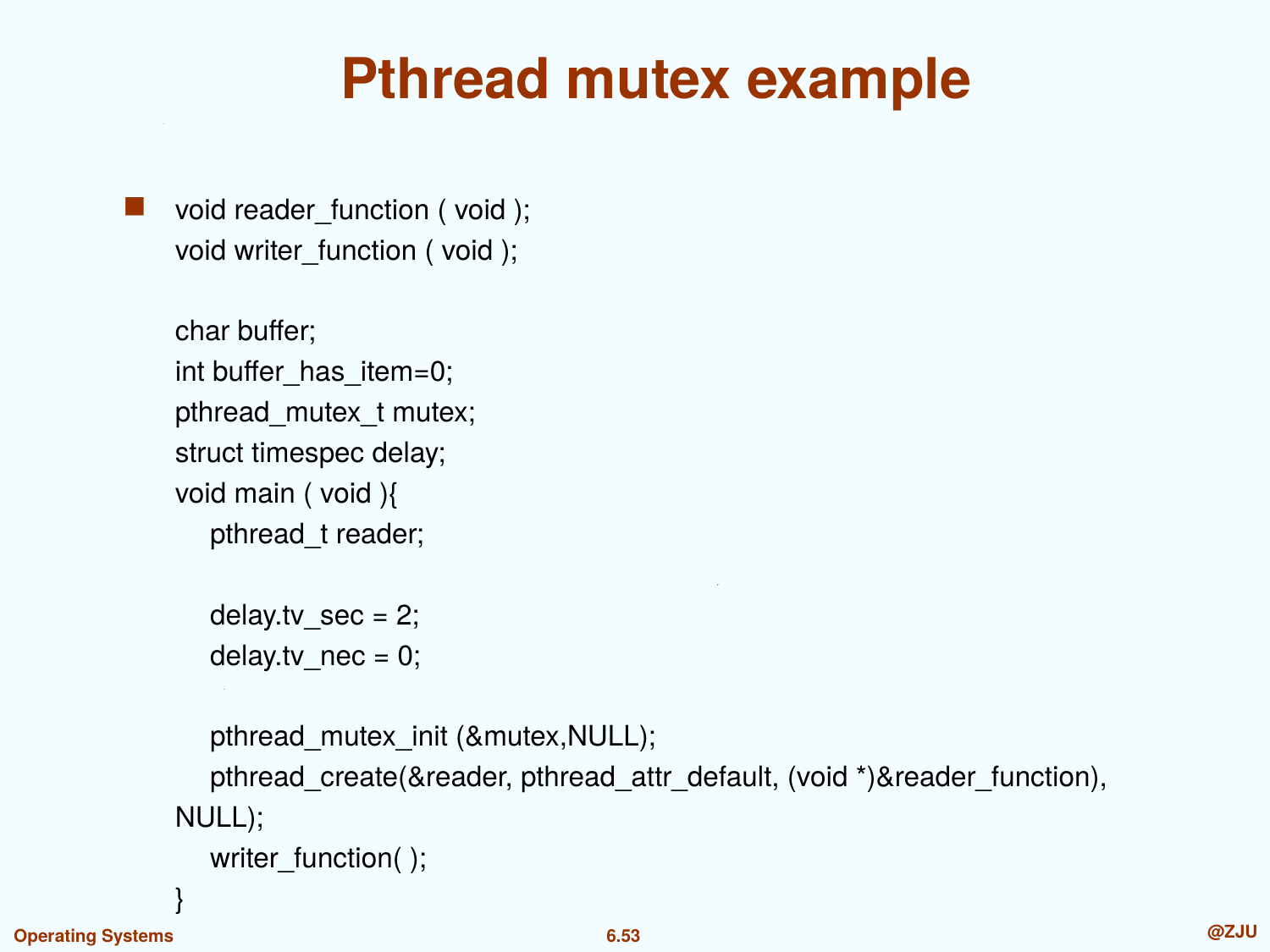

# Pthread mutex example
void reader_function ( void );
void writer_function ( void );
char buffer;
int buffer_has_item=0;
pthread_mutex_t mutex;
struct timespec delay;
void main ( void ){
　pthread_t reader;
　
　delay.tv_sec = 2;
　delay.tv_nec = 0;
　
　pthread_mutex_init (&mutex,NULL);
　pthread_create(&reader, pthread_attr_default, (void *)&reader_function), NULL);
　writer_function( );
}